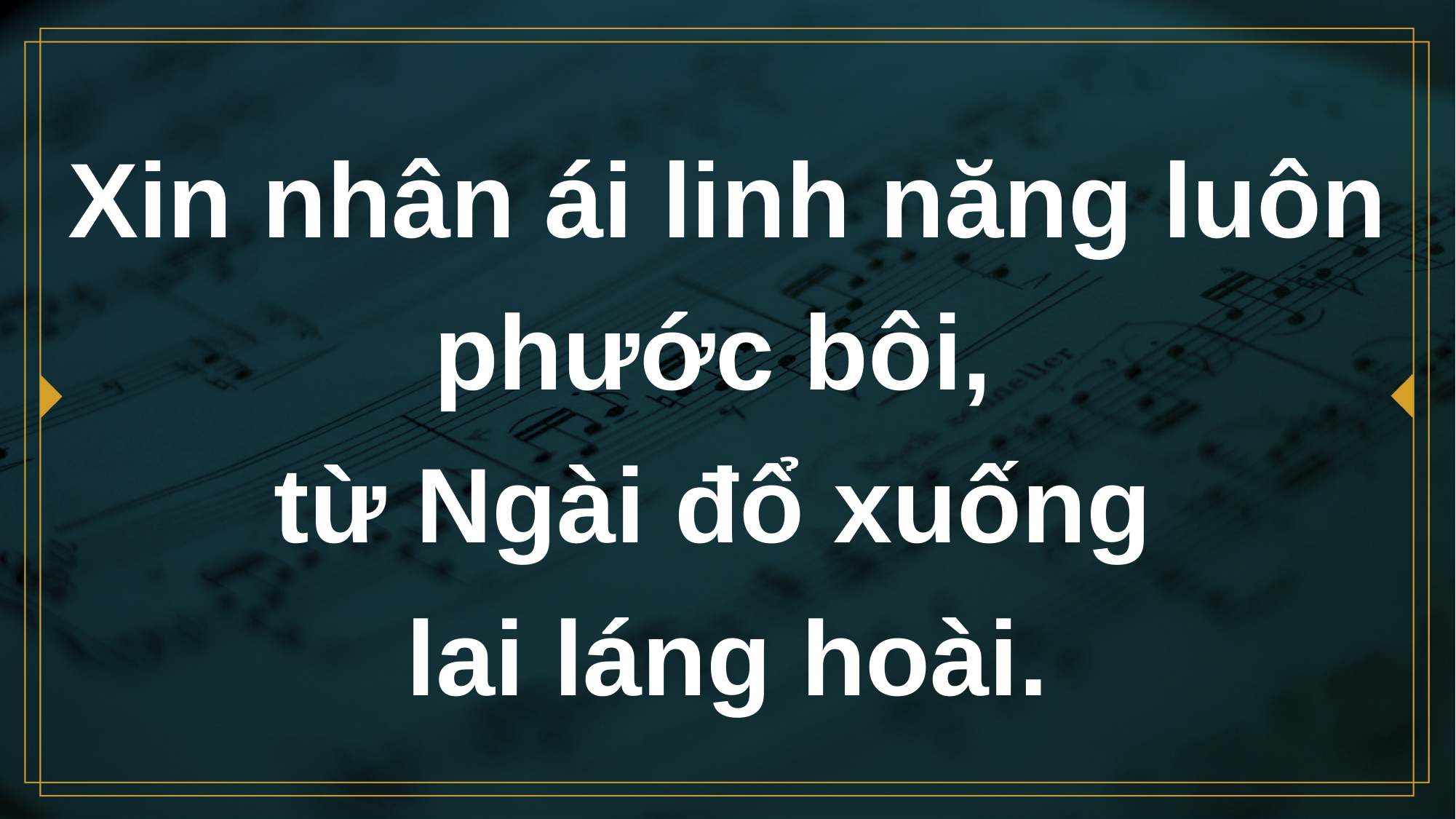

# Xin nhân ái linh năng luôn phước bôi, từ Ngài đổ xuống lai láng hoài.